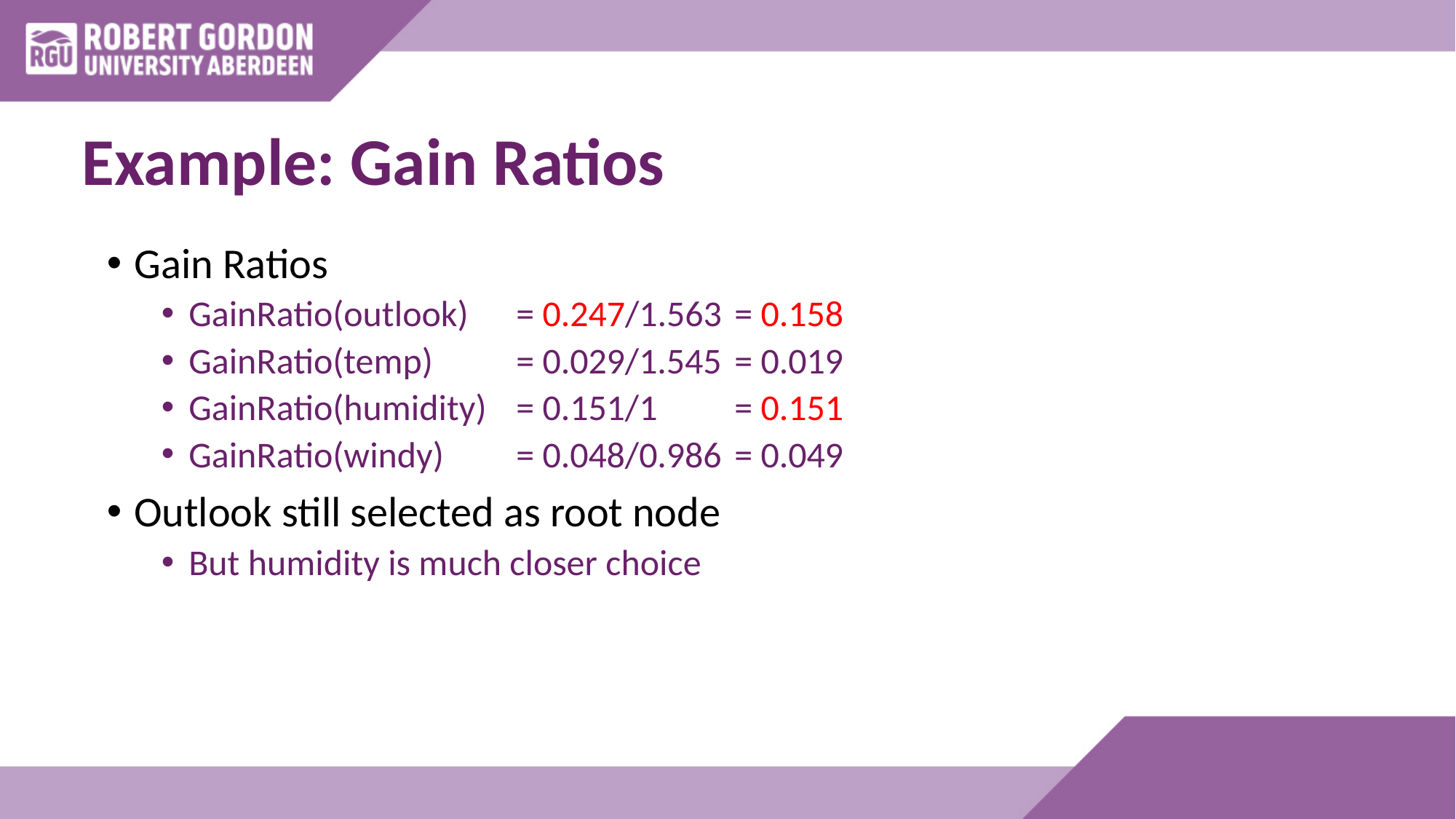

# Example: Gain Ratios
Gain Ratios
GainRatio(outlook) 	= 0.247/1.563 	= 0.158
GainRatio(temp) 	= 0.029/1.545 	= 0.019
GainRatio(humidity) 	= 0.151/1 	= 0.151
GainRatio(windy) 	= 0.048/0.986 	= 0.049
Outlook still selected as root node
But humidity is much closer choice